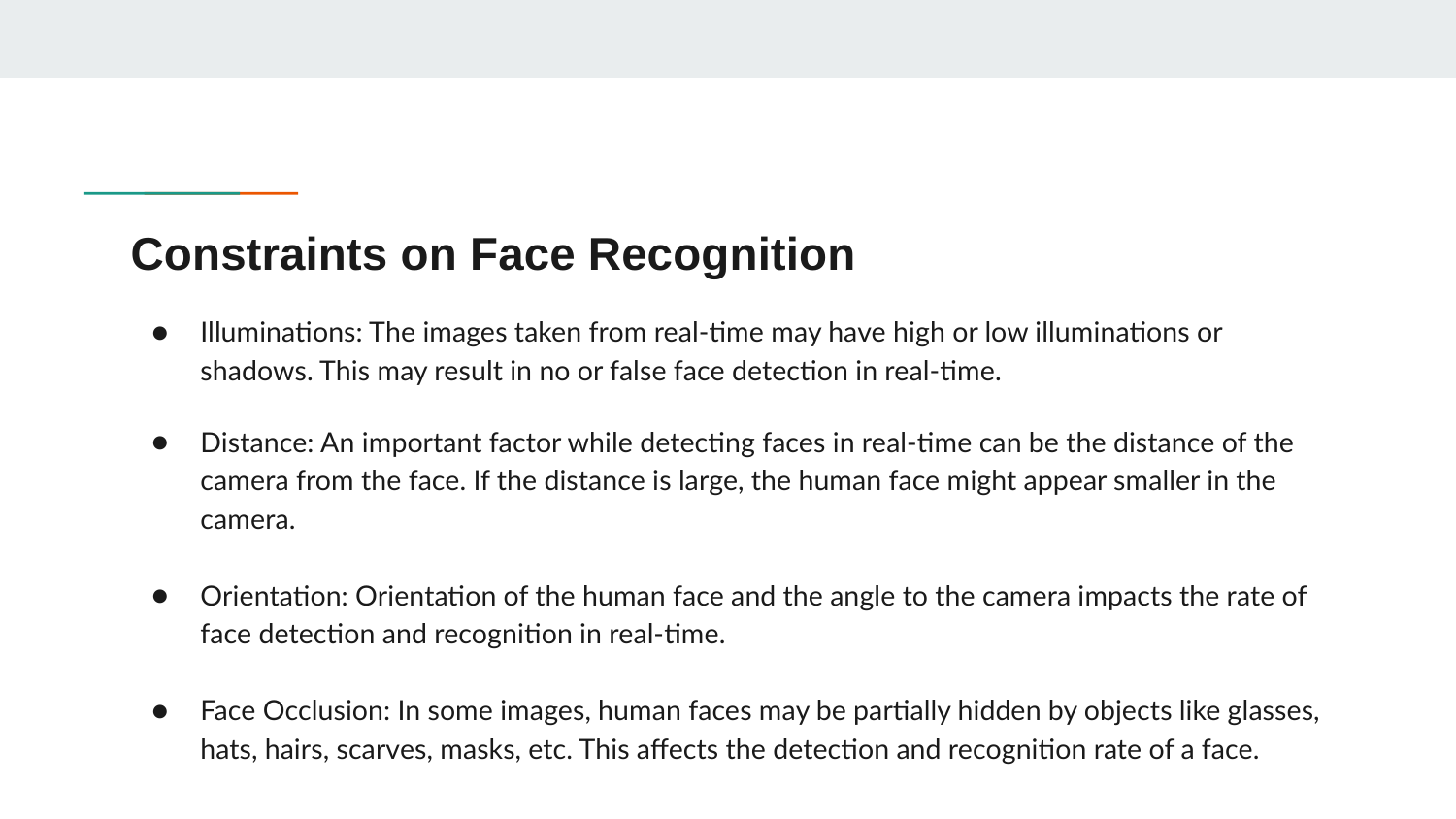

# Constraints on Face Recognition
Illuminations: The images taken from real-time may have high or low illuminations or shadows. This may result in no or false face detection in real-time.
Distance: An important factor while detecting faces in real-time can be the distance of the camera from the face. If the distance is large, the human face might appear smaller in the camera.
Orientation: Orientation of the human face and the angle to the camera impacts the rate of face detection and recognition in real-time.
Face Occlusion: In some images, human faces may be partially hidden by objects like glasses, hats, hairs, scarves, masks, etc. This affects the detection and recognition rate of a face.